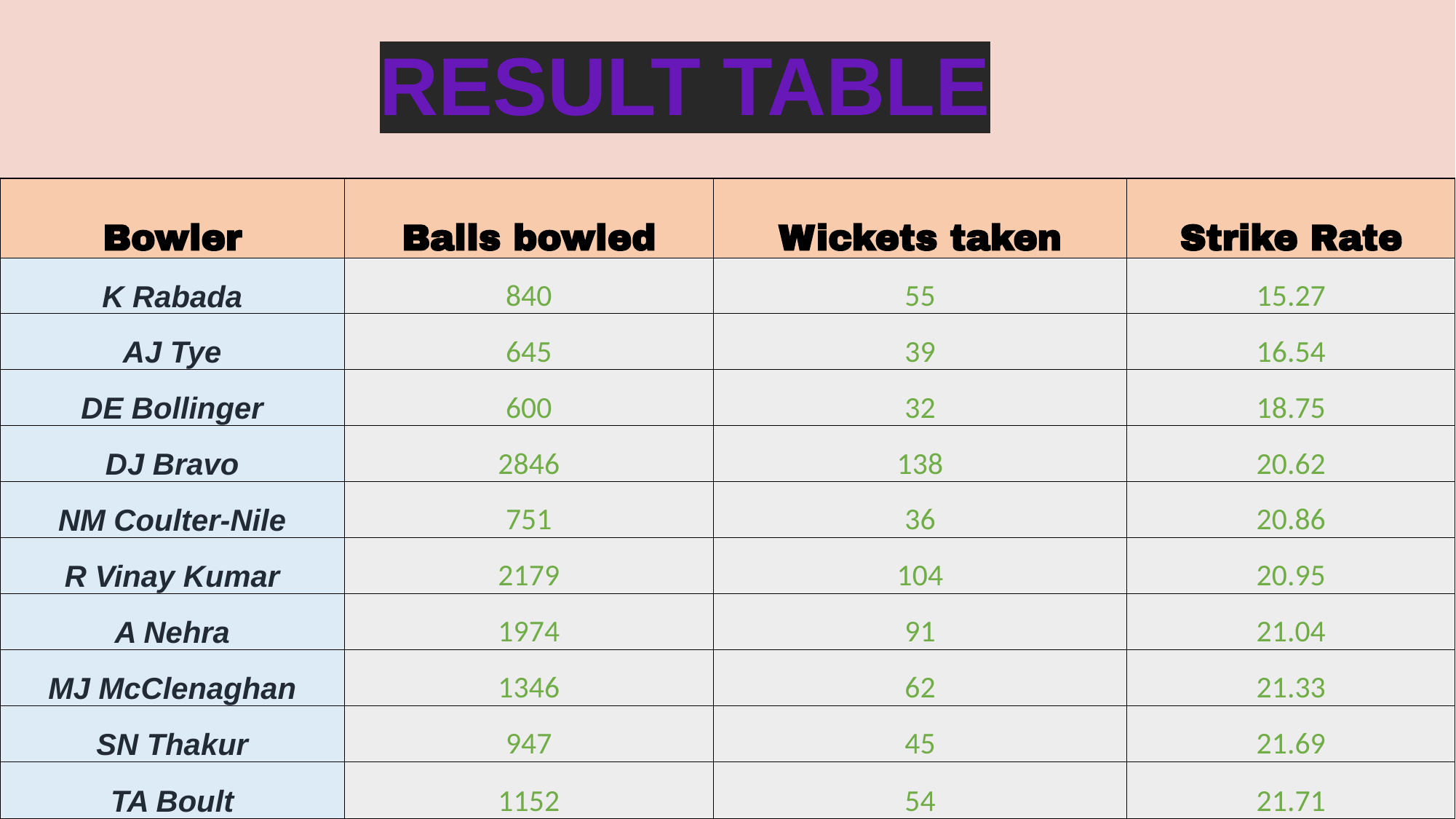

RESULT TABLE
| Bowler | Balls bowled | Wickets taken | Strike Rate |
| --- | --- | --- | --- |
| K Rabada | 840 | 55 | 15.27 |
| AJ Tye | 645 | 39 | 16.54 |
| DE Bollinger | 600 | 32 | 18.75 |
| DJ Bravo | 2846 | 138 | 20.62 |
| NM Coulter-Nile | 751 | 36 | 20.86 |
| R Vinay Kumar | 2179 | 104 | 20.95 |
| A Nehra | 1974 | 91 | 21.04 |
| MJ McClenaghan | 1346 | 62 | 21.33 |
| SN Thakur | 947 | 45 | 21.69 |
| TA Boult | 1152 | 54 | 21.71 |
28
Presentation title
20XX